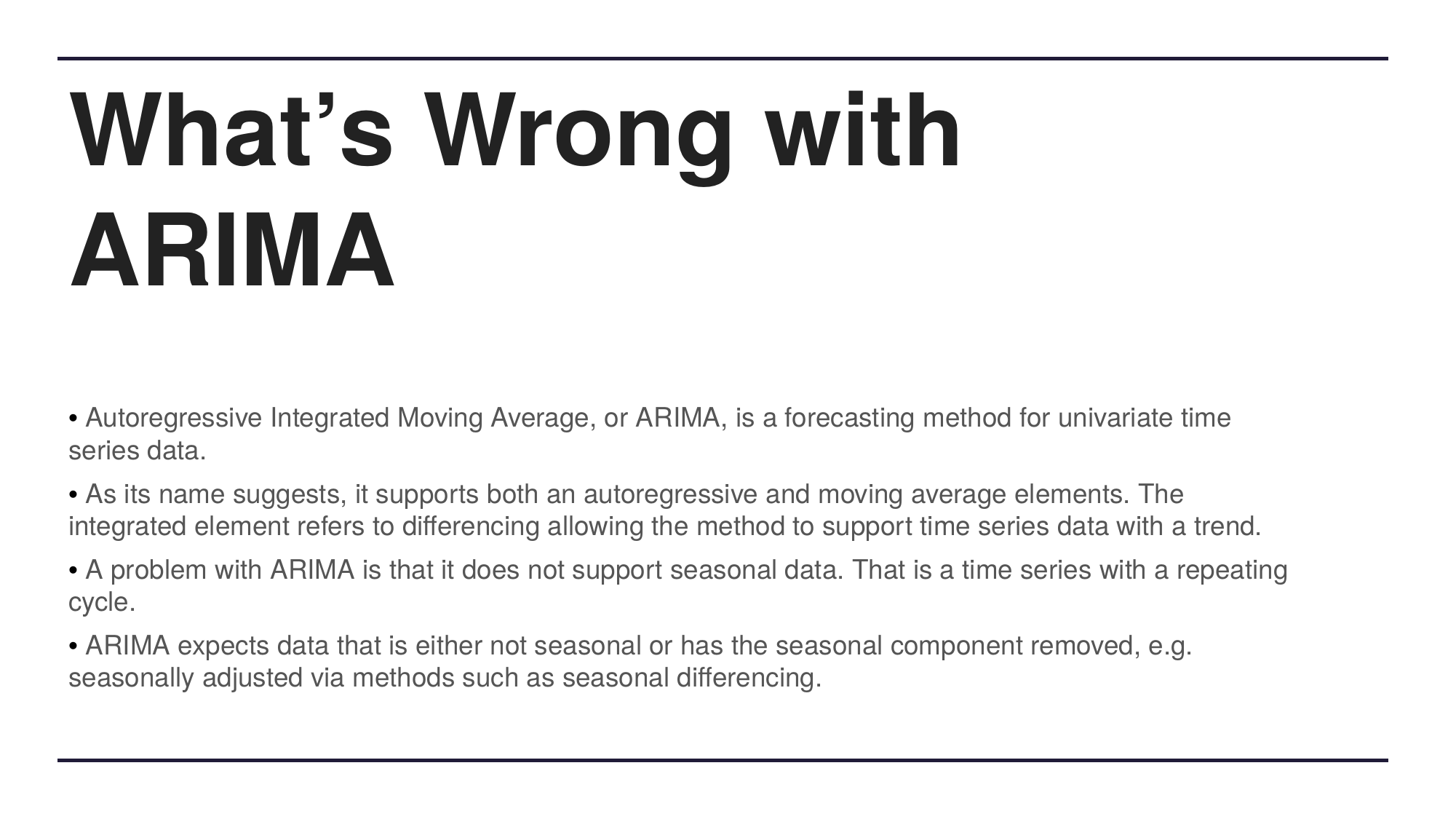

# What’s Wrong with ARIMA
• Autoregressive Integrated Moving Average, or ARIMA, is a forecasting method for univariate time series data.
• As its name suggests, it supports both an autoregressive and moving average elements. The integrated element refers to differencing allowing the method to support time series data with a trend.
• A problem with ARIMA is that it does not support seasonal data. That is a time series with a repeating cycle.
• ARIMA expects data that is either not seasonal or has the seasonal component removed, e.g. seasonally adjusted via methods such as seasonal differencing.